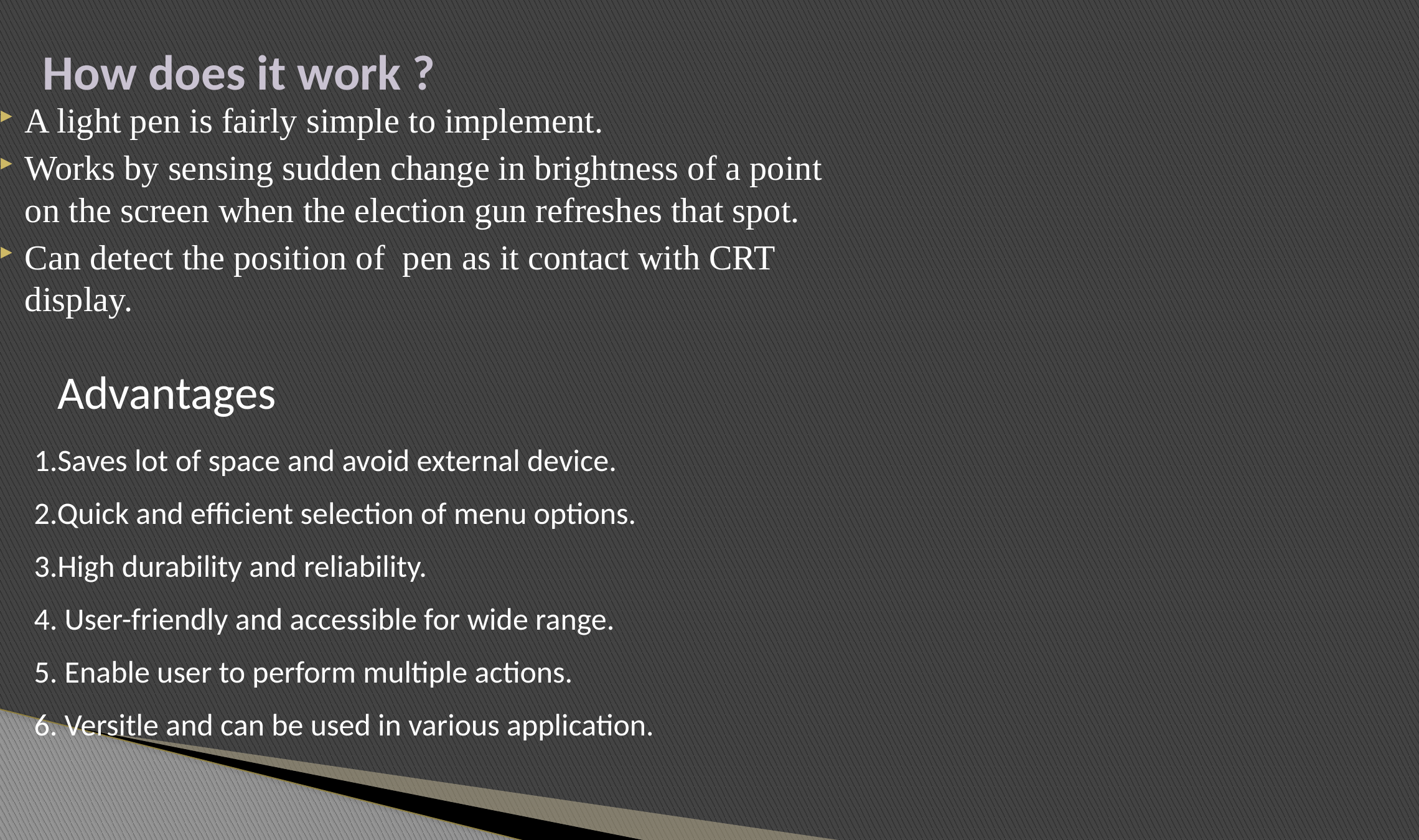

# How does it work ?
A light pen is fairly simple to implement.
Works by sensing sudden change in brightness of a point on the screen when the election gun refreshes that spot.
Can detect the position of  pen as it contact with CRT display.
Advantages
1.Saves lot of space and avoid external device.
2.Quick and efficient selection of menu options.
3.High durability and reliability.
4. User-friendly and accessible for wide range.
5. Enable user to perform multiple actions.
6. Versitle and can be used in various application.